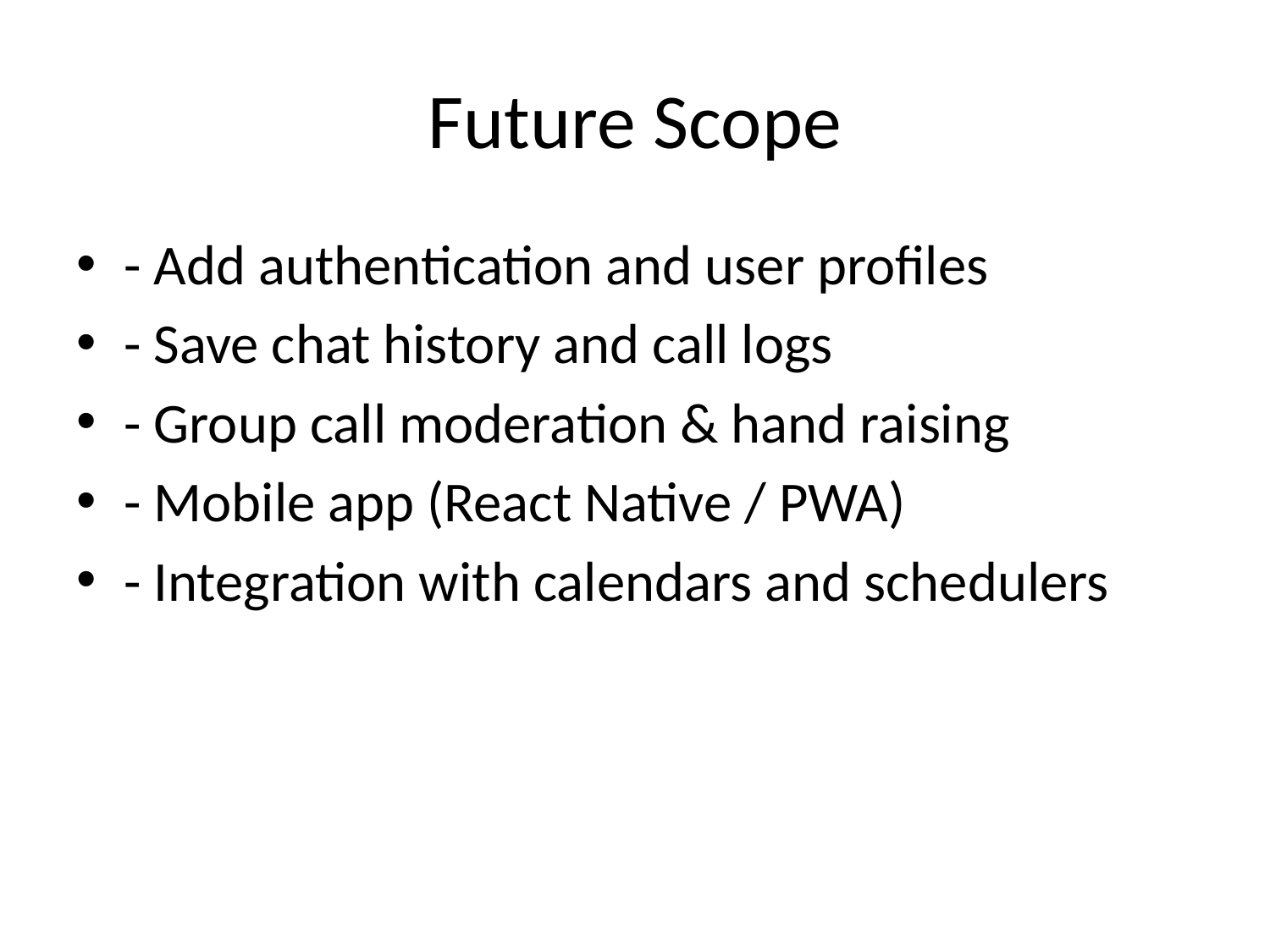

# Future Scope
- Add authentication and user profiles
- Save chat history and call logs
- Group call moderation & hand raising
- Mobile app (React Native / PWA)
- Integration with calendars and schedulers